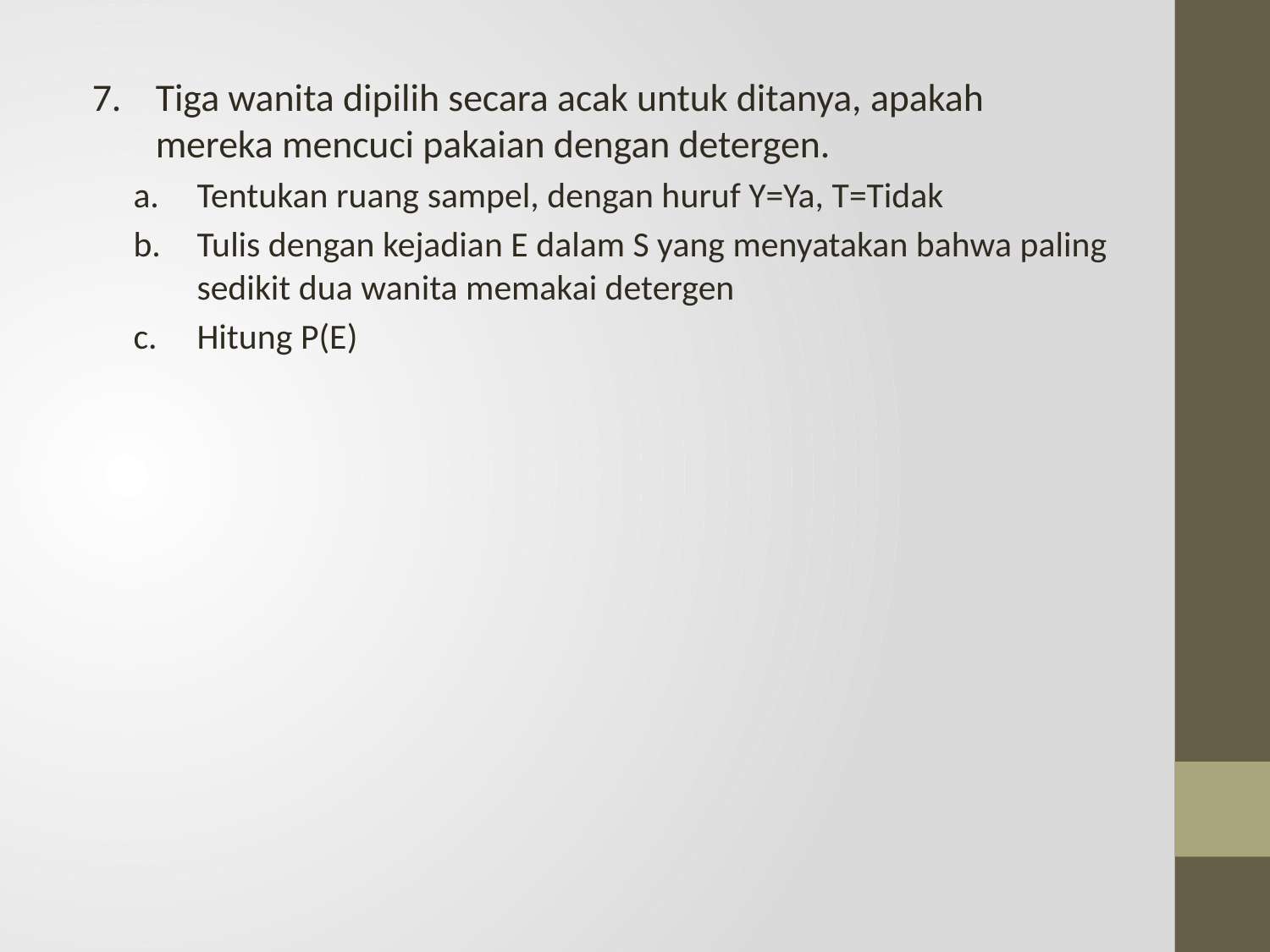

Tiga wanita dipilih secara acak untuk ditanya, apakah mereka mencuci pakaian dengan detergen.
Tentukan ruang sampel, dengan huruf Y=Ya, T=Tidak
Tulis dengan kejadian E dalam S yang menyatakan bahwa paling sedikit dua wanita memakai detergen
Hitung P(E)